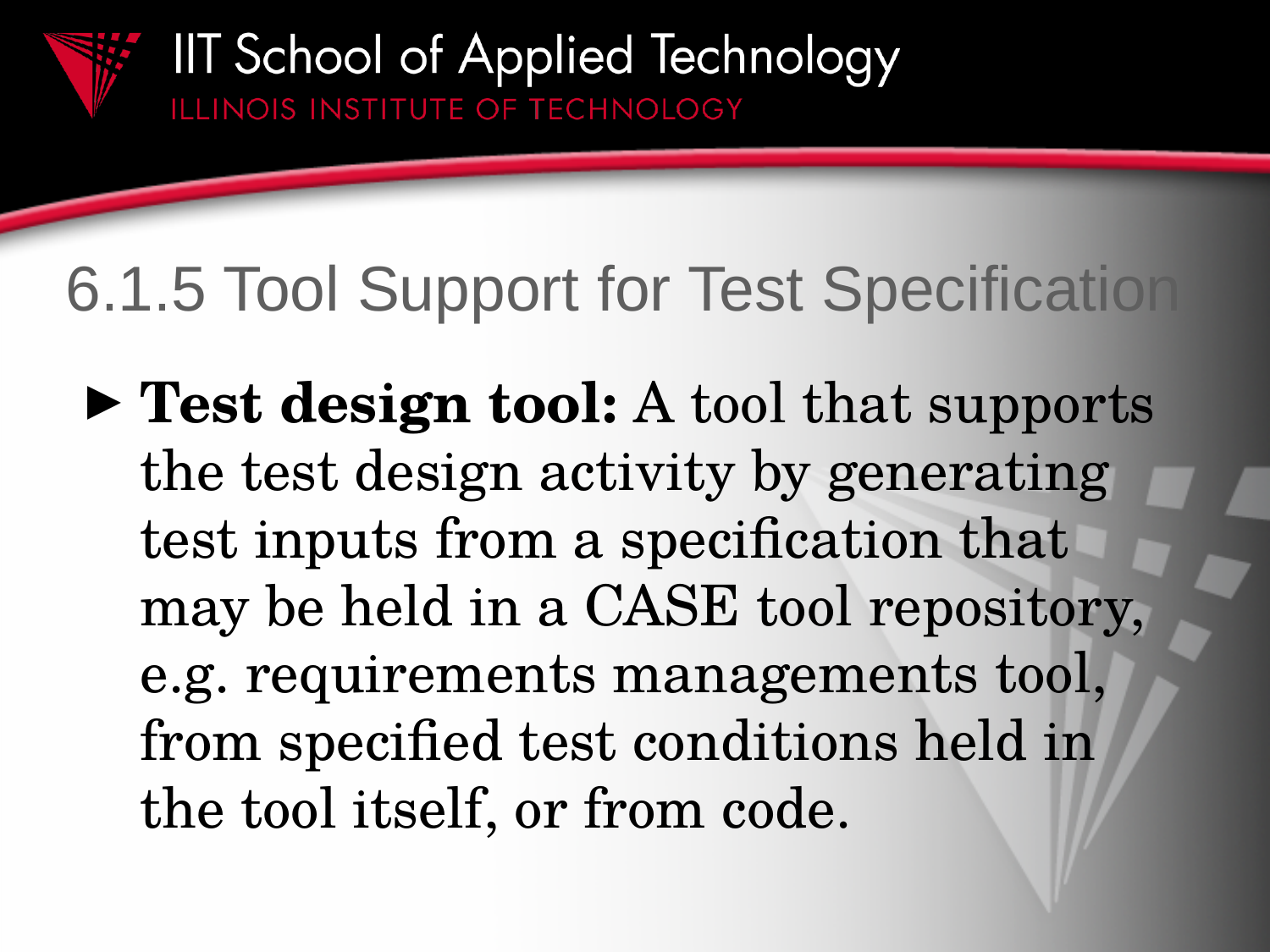

# 6.1.5 Tool Support for Test Specification
Test design tool: A tool that supports the test design activity by generating test inputs from a specification that may be held in a CASE tool repository, e.g. requirements managements tool, from specified test conditions held in the tool itself, or from code.